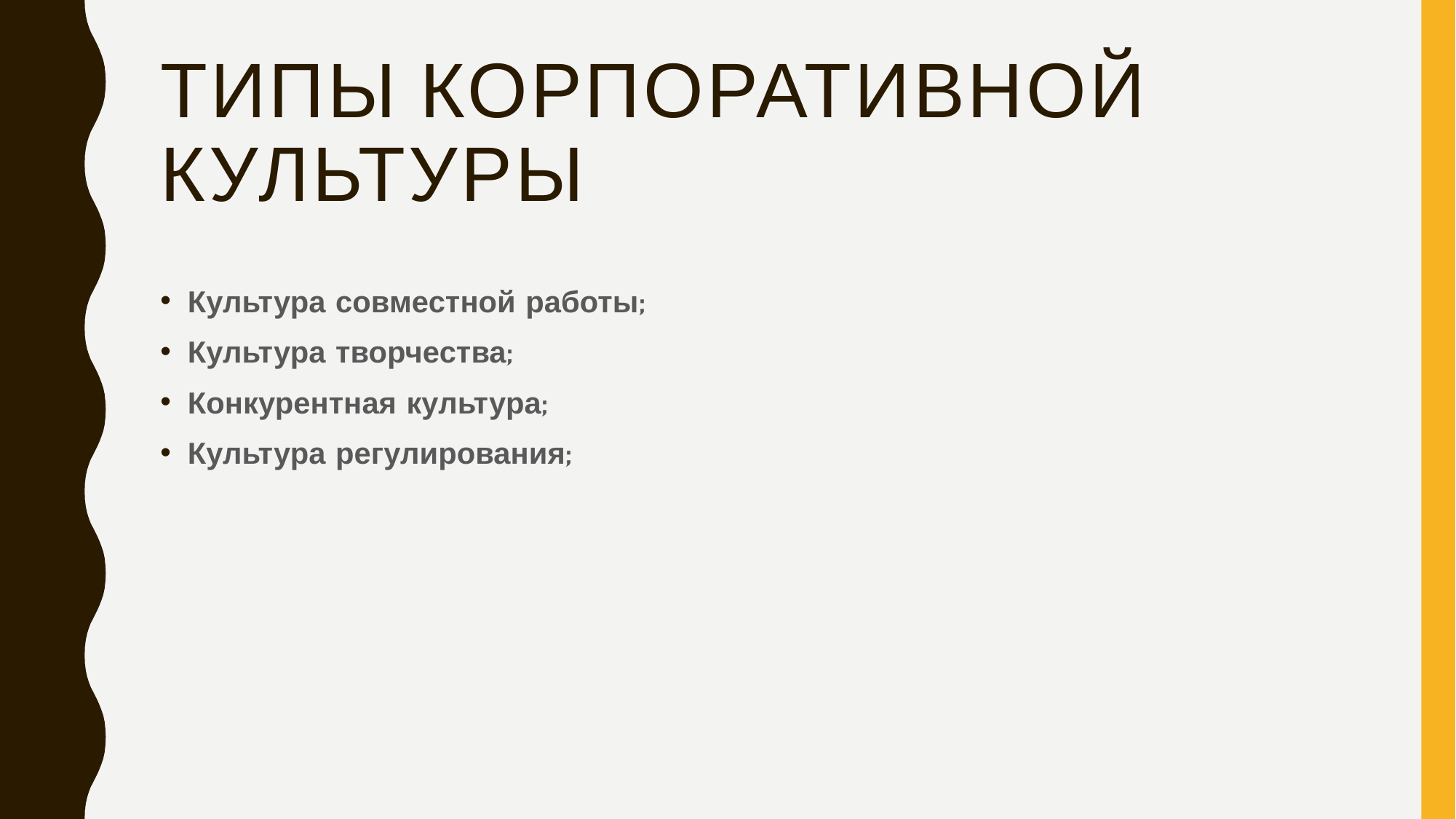

# Типы корпоративной культуры
Культура совместной работы;
Культура творчества;
Конкурентная культура;
Культура регулирования;